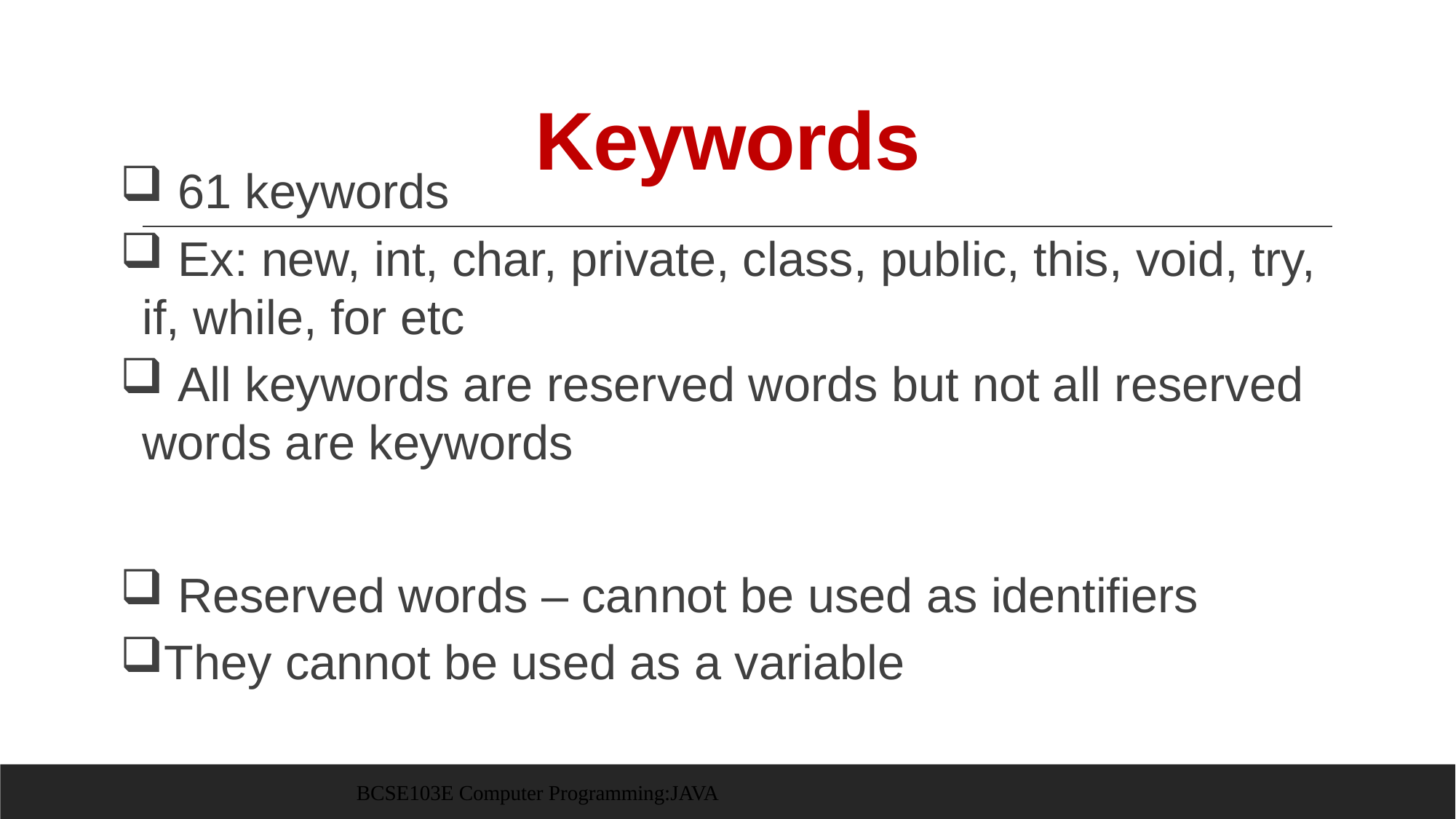

# Keywords
 61 keywords
 Ex: new, int, char, private, class, public, this, void, try, if, while, for etc
 All keywords are reserved words but not all reserved words are keywords

 Reserved words – cannot be used as identifiers
They cannot be used as a variable
BCSE103E Computer Programming:JAVA